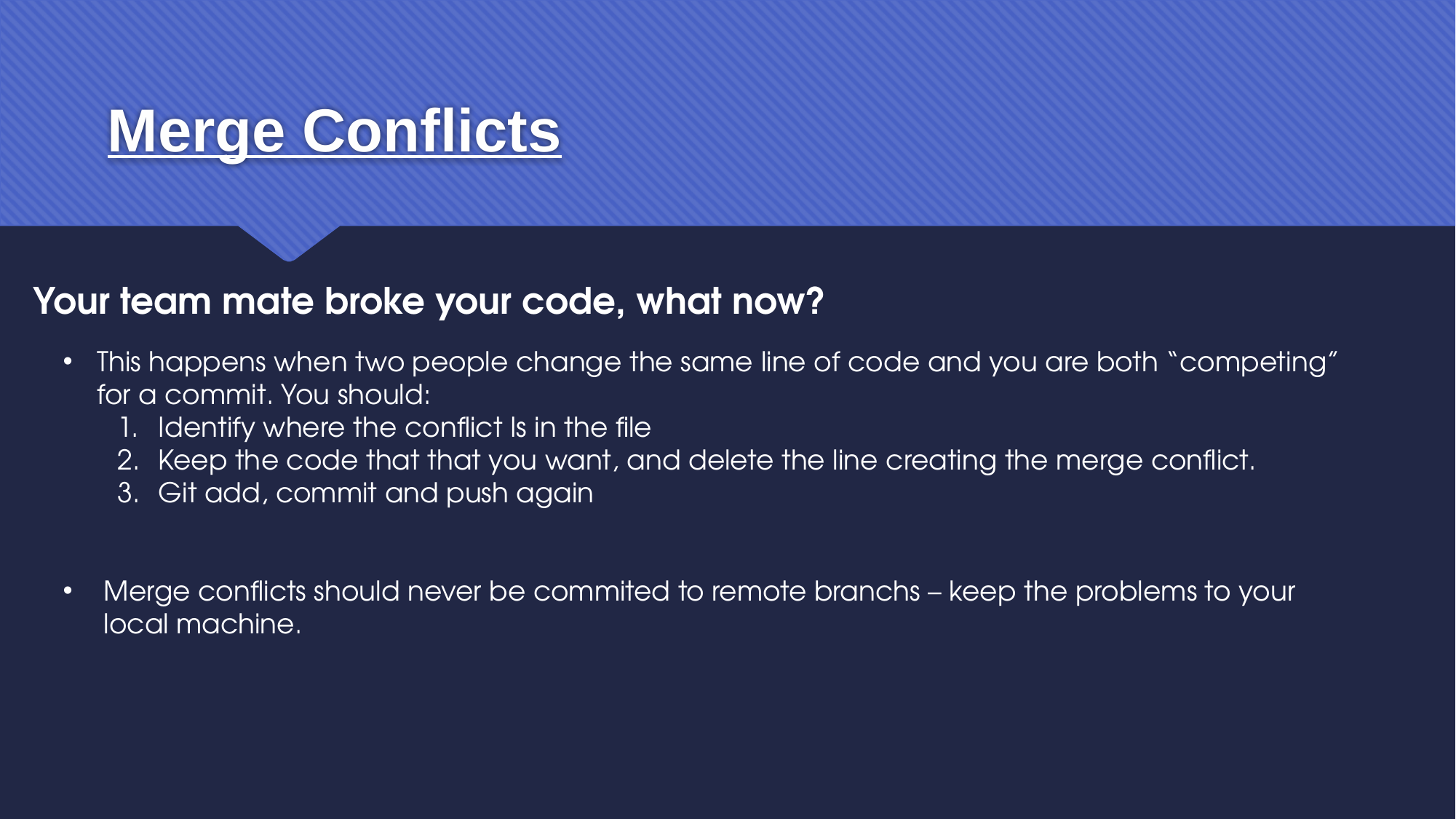

# Merge Conflicts
Your team mate broke your code, what now?

This happens when two people change the same line of code and you are both “competing” for a commit. You should:
Identify where the conflict Is in the file
Keep the code that that you want, and delete the line creating the merge conflict.
Git add, commit and push again

Merge conflicts should never be commited to remote branchs – keep the problems to your local machine.